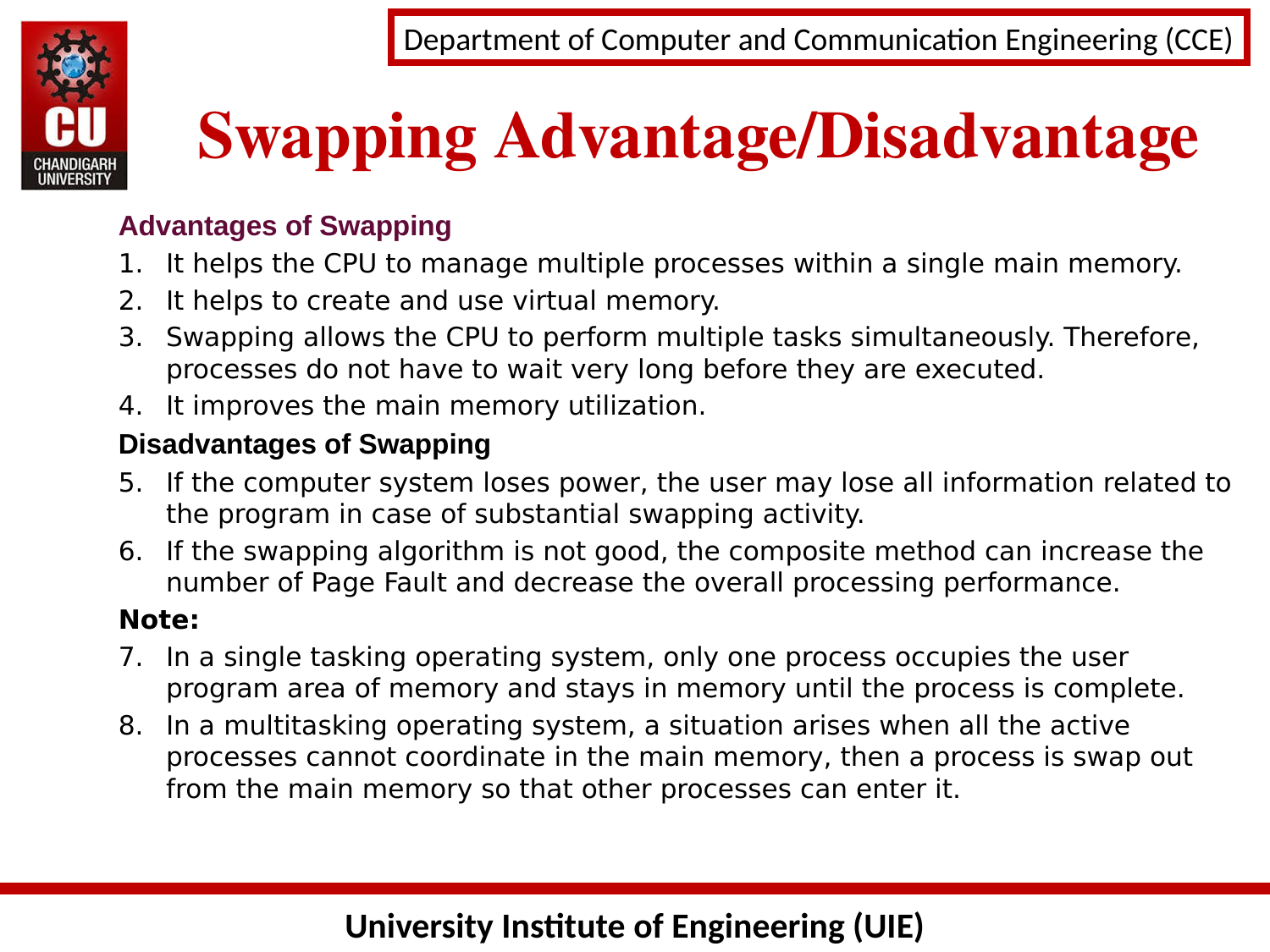

Swapping Advantage/Disadvantage

Advantages of Swapping
It helps the CPU to manage multiple processes within a single main memory.
It helps to create and use virtual memory.
Swapping allows the CPU to perform multiple tasks simultaneously. Therefore, processes do not have to wait very long before they are executed.
It improves the main memory utilization.
Disadvantages of Swapping
If the computer system loses power, the user may lose all information related to the program in case of substantial swapping activity.
If the swapping algorithm is not good, the composite method can increase the number of Page Fault and decrease the overall processing performance.
Note:
In a single tasking operating system, only one process occupies the user program area of memory and stays in memory until the process is complete.
In a multitasking operating system, a situation arises when all the active processes cannot coordinate in the main memory, then a process is swap out from the main memory so that other processes can enter it.